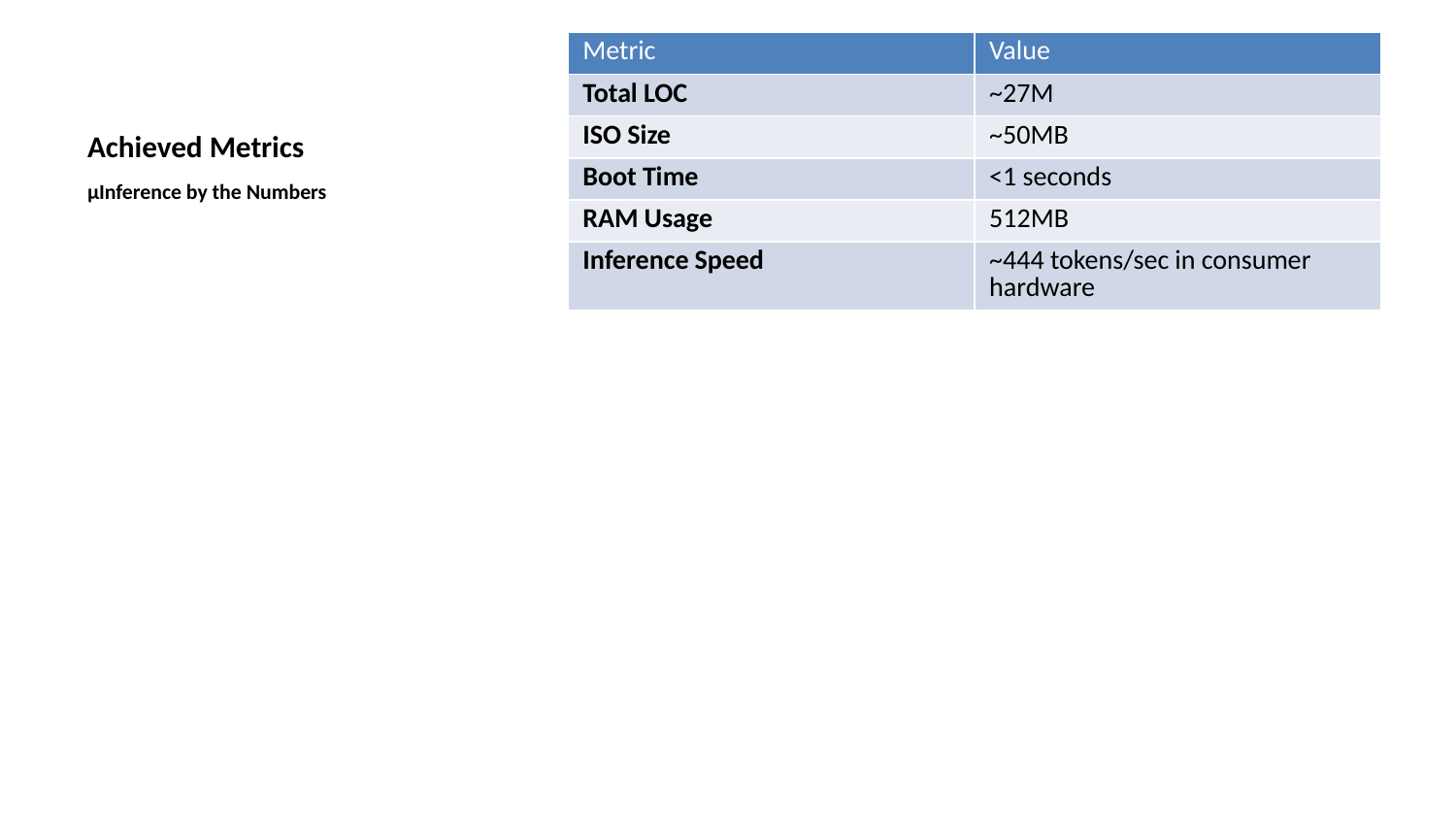

| Metric | Value |
| --- | --- |
| Total LOC | ~27M |
| ISO Size | ~50MB |
| Boot Time | <1 seconds |
| RAM Usage | 512MB |
| Inference Speed | ~444 tokens/sec in consumer hardware |
# Achieved Metrics
μInference by the Numbers